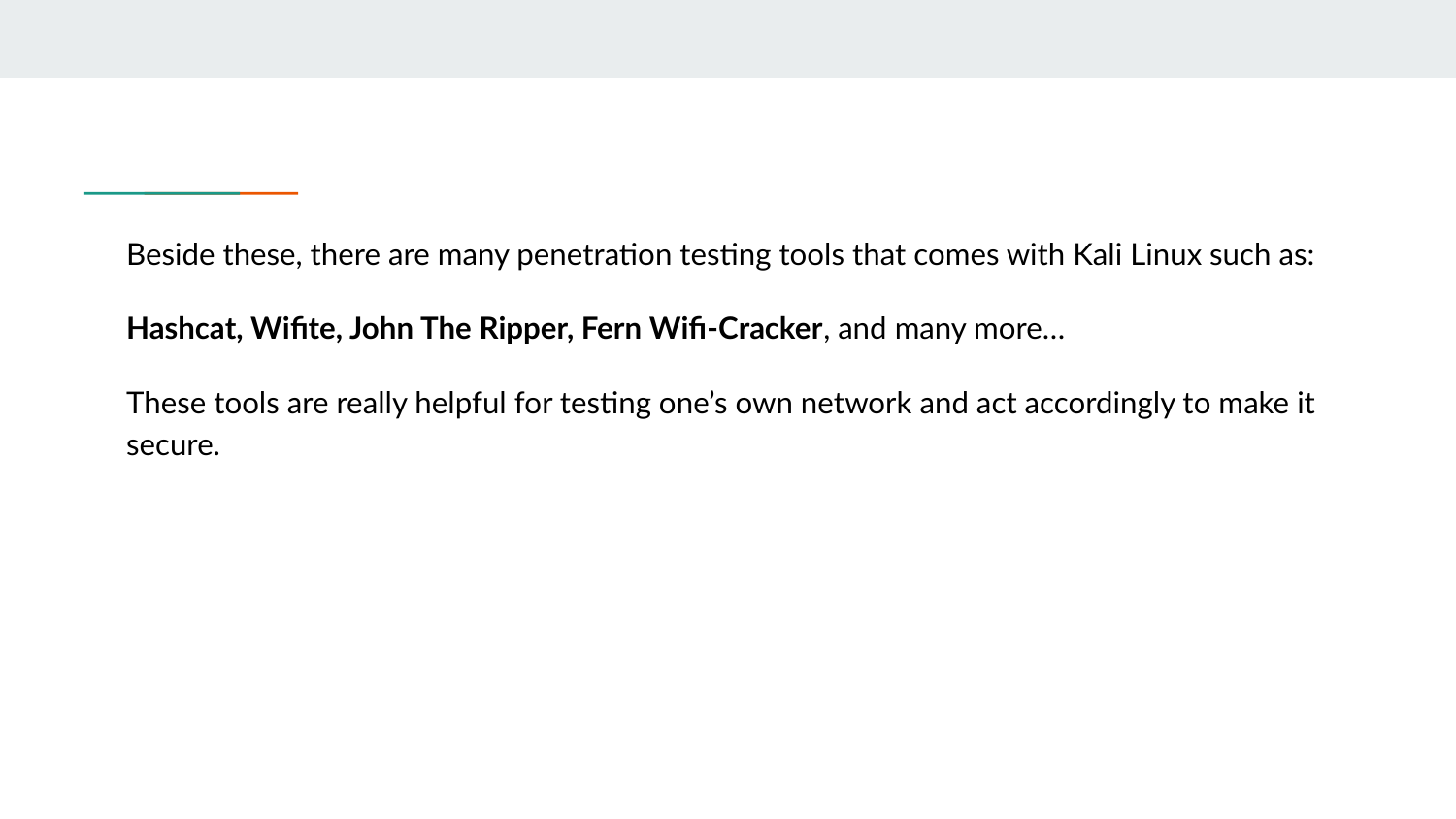

Beside these, there are many penetration testing tools that comes with Kali Linux such as:
Hashcat, Wifite, John The Ripper, Fern Wifi-Cracker, and many more…
These tools are really helpful for testing one’s own network and act accordingly to make it secure.